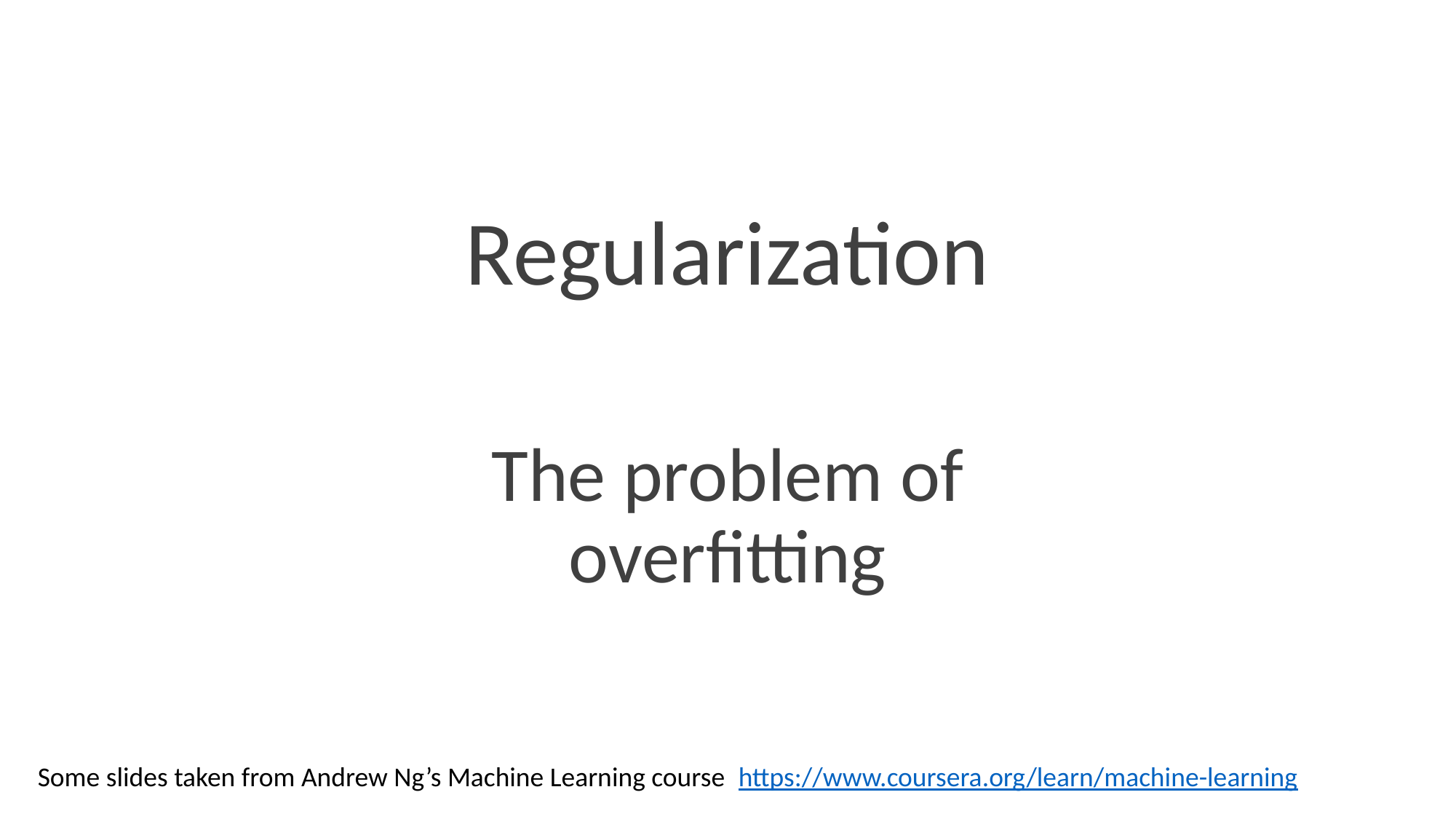

# Regularization
The problem of
overfitting
Some slides taken from Andrew Ng’s Machine Learning course  https://www.coursera.org/learn/machine-learning